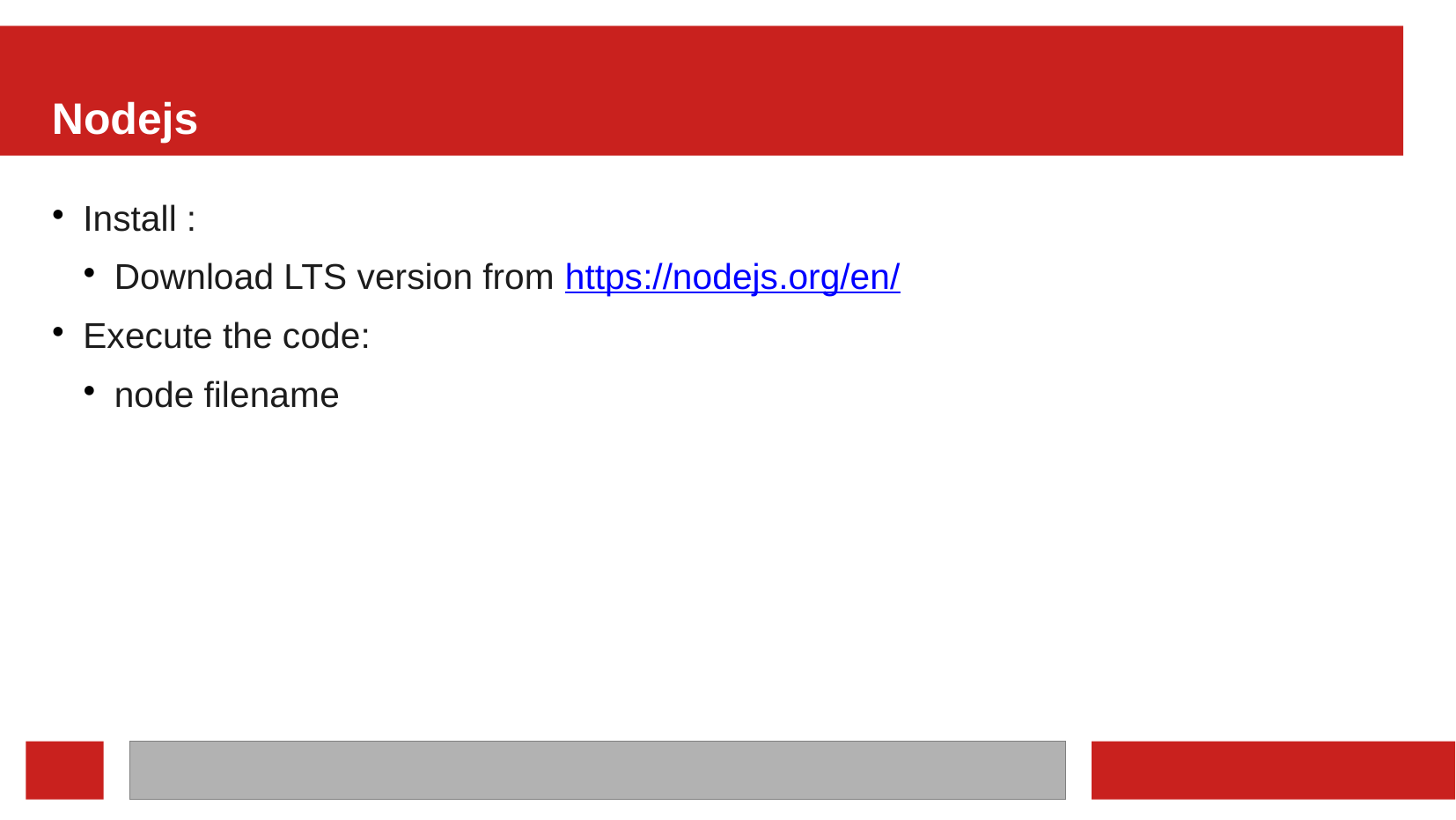

Nodejs
Install :
Download LTS version from https://nodejs.org/en/
Execute the code:
node filename